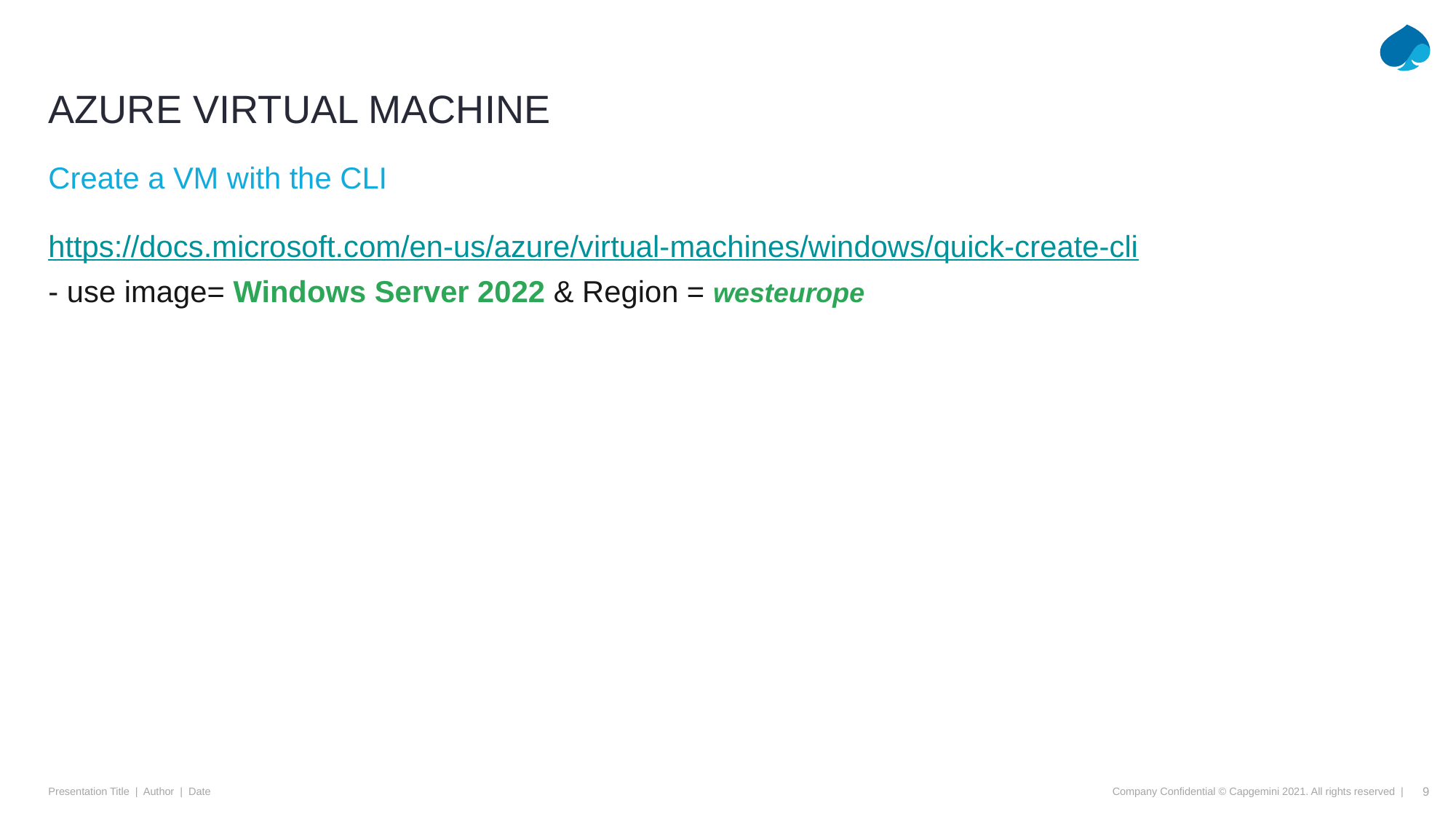

# Azure Virtual machine
Create a VM with the CLI
https://docs.microsoft.com/en-us/azure/virtual-machines/windows/quick-create-cli
- use image= Windows Server 2022 & Region = westeurope